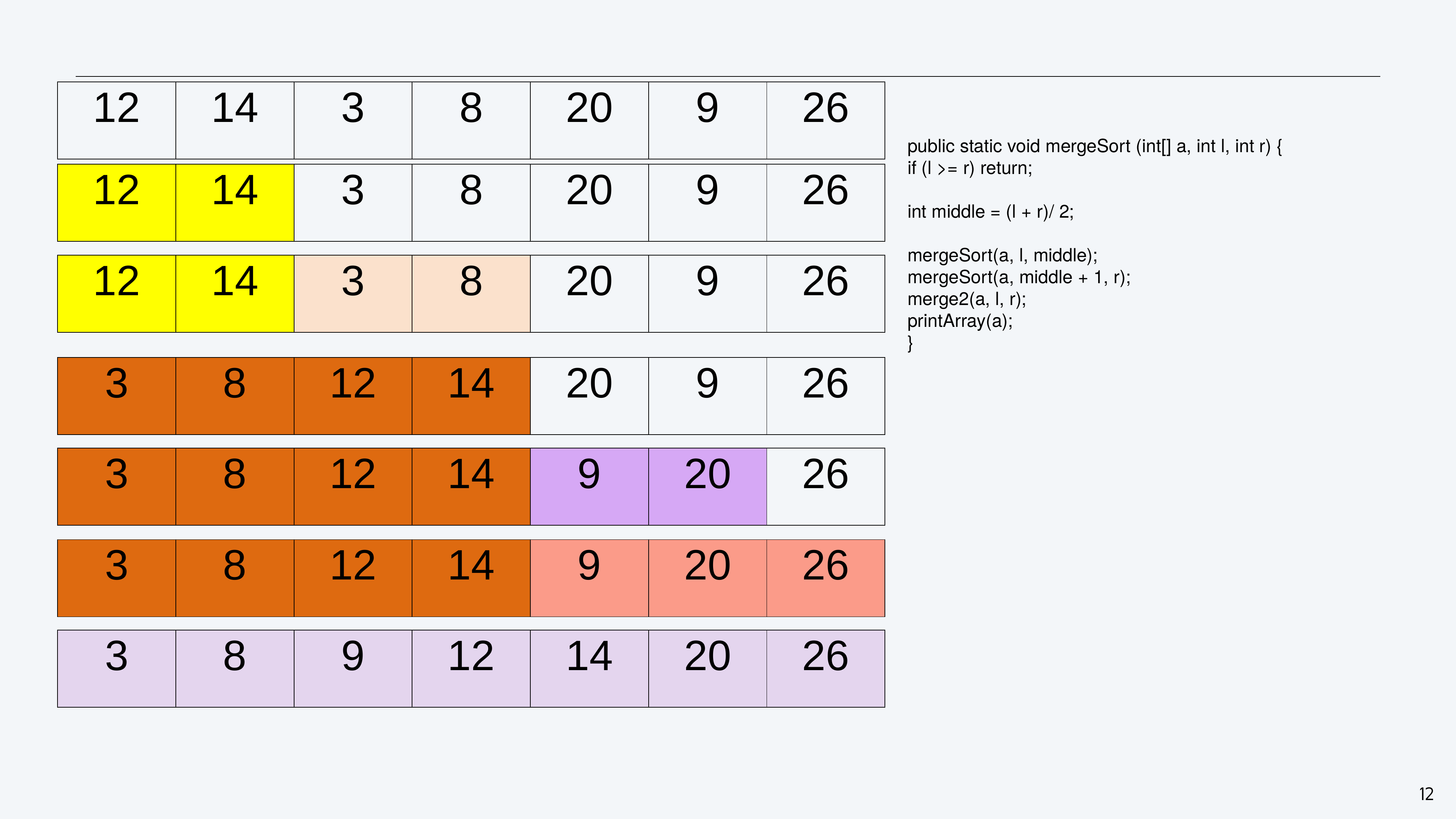

| 12 | 14 | 3 | 8 | 20 | 9 | 26 |
| --- | --- | --- | --- | --- | --- | --- |
public static void mergeSort (int[] a, int l, int r) {
if (l >= r) return;
int middle = (l + r)/ 2;
mergeSort(a, l, middle);
mergeSort(a, middle + 1, r);
merge2(a, l, r);
printArray(a);
}
| 12 | 14 | 3 | 8 | 20 | 9 | 26 |
| --- | --- | --- | --- | --- | --- | --- |
| 12 | 14 | 3 | 8 | 20 | 9 | 26 |
| --- | --- | --- | --- | --- | --- | --- |
| 3 | 8 | 12 | 14 | 20 | 9 | 26 |
| --- | --- | --- | --- | --- | --- | --- |
| 3 | 8 | 12 | 14 | 9 | 20 | 26 |
| --- | --- | --- | --- | --- | --- | --- |

| 3 | 8 | 12 | 14 | 9 | 20 | 26 |
| --- | --- | --- | --- | --- | --- | --- |
| 3 | 8 | 9 | 12 | 14 | 20 | 26 |
| --- | --- | --- | --- | --- | --- | --- |
12